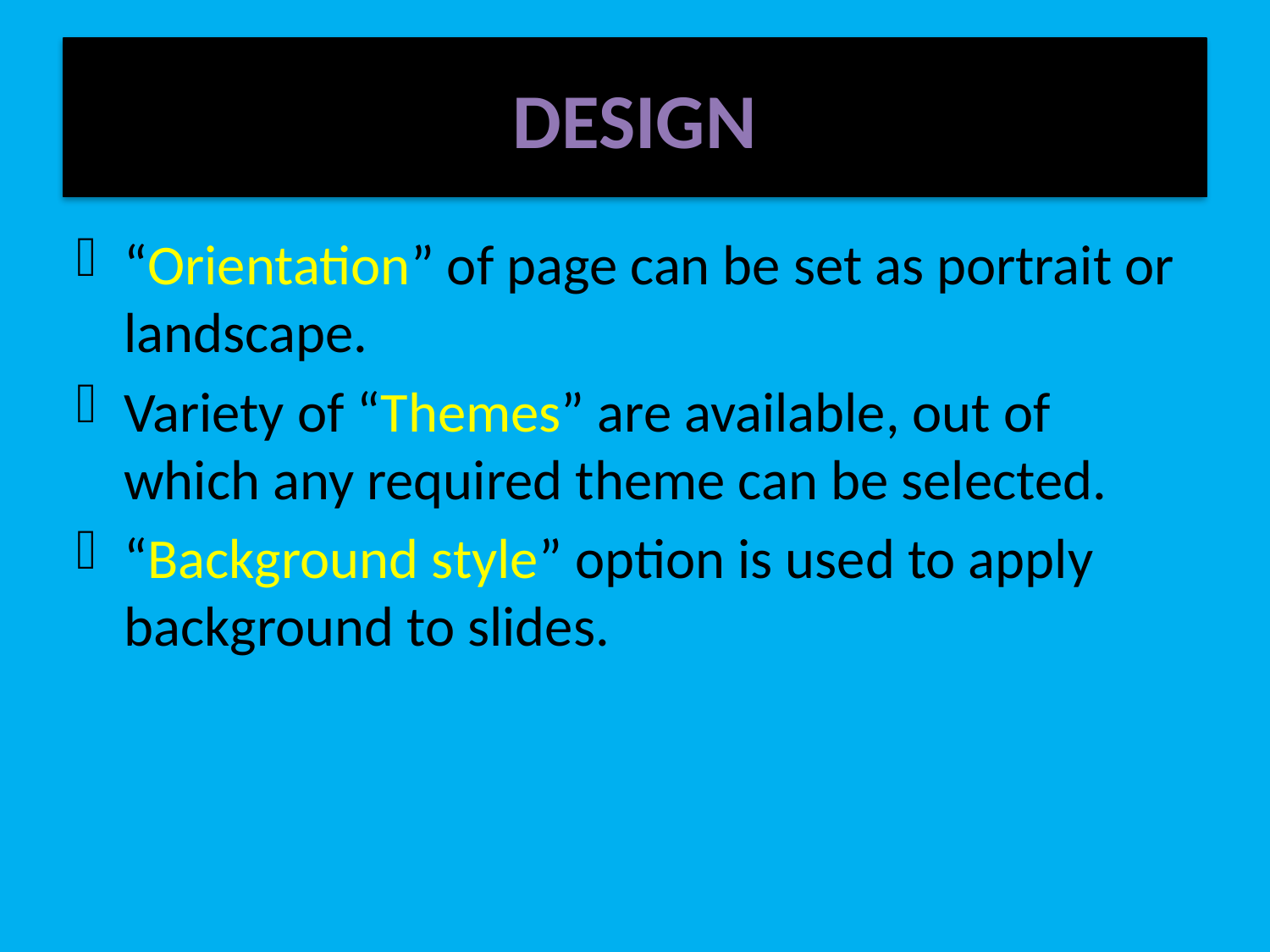

# DESIGN
“Orientation” of page can be set as portrait or landscape.
Variety of “Themes” are available, out of which any required theme can be selected.
“Background style” option is used to apply background to slides.